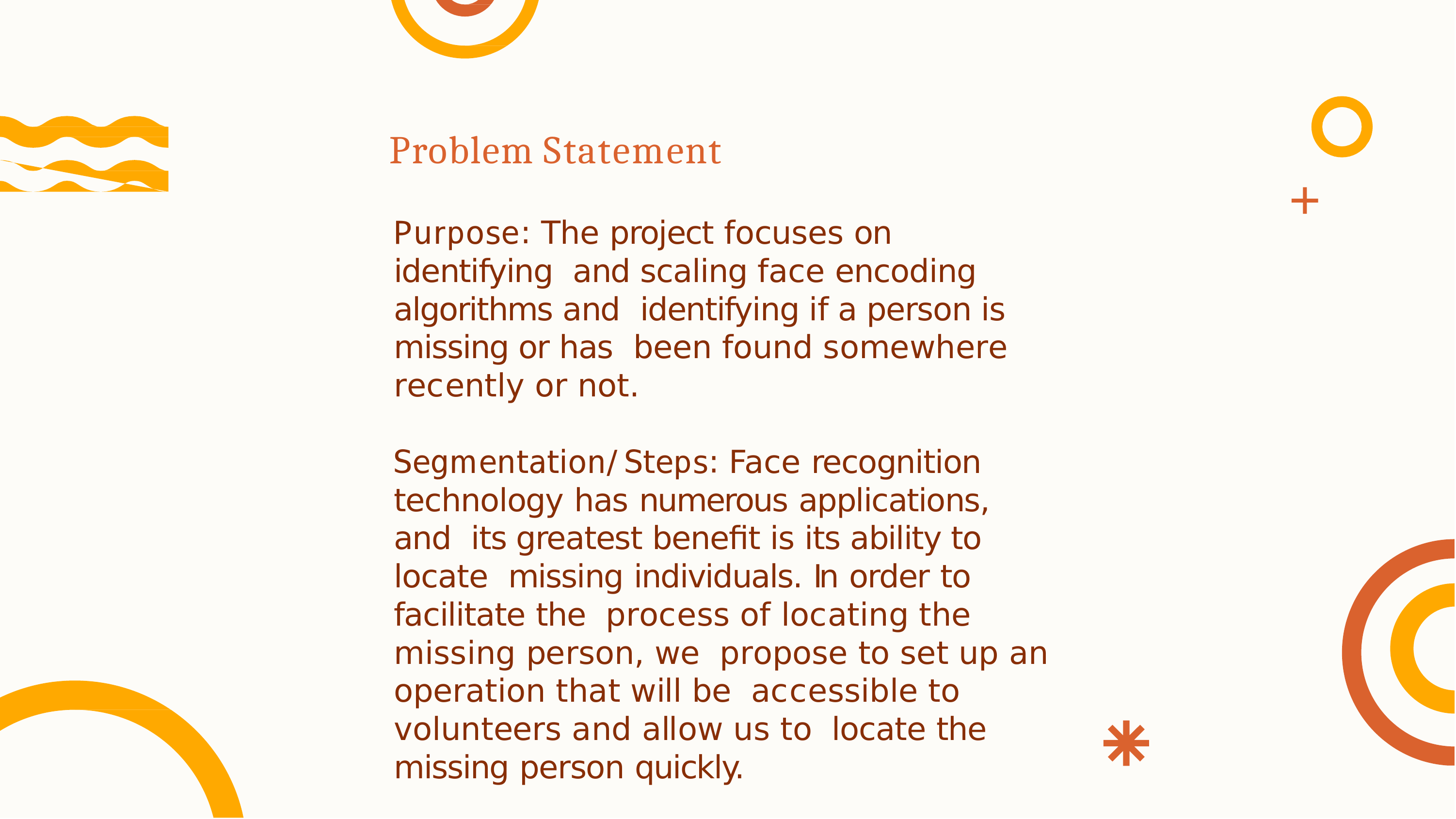

# Problem Statement

Purpose: The project focuses on identifying  and scaling face encoding algorithms and  identifying if a person is missing or has  been found somewhere recently or not.

Segmentation/Steps: Face recognition  technology has numerous applications, and  its greatest benefit is its ability to locate  missing individuals. In order to facilitate the  process of locating the missing person, we  propose to set up an operation that will be  accessible to volunteers and allow us to  locate the missing person quickly.